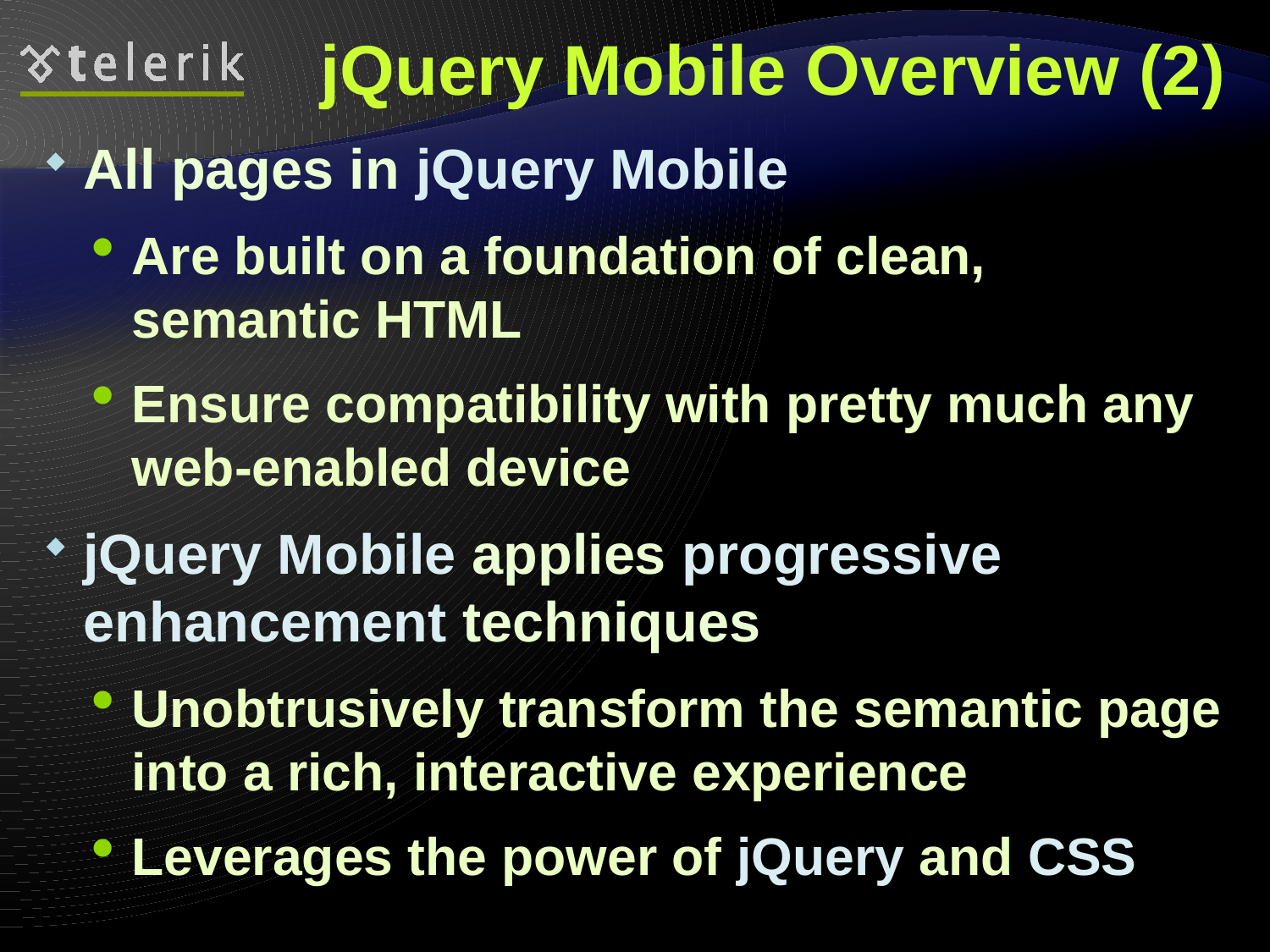

# jQuery Mobile Overview (2)
All pages in jQuery Mobile
Are built on a foundation of clean, semantic HTML
Ensure compatibility with pretty much any web-enabled device
jQuery Mobile applies progressive enhancement techniques
Unobtrusively transform the semantic page into a rich, interactive experience
Leverages the power of jQuery and CSS